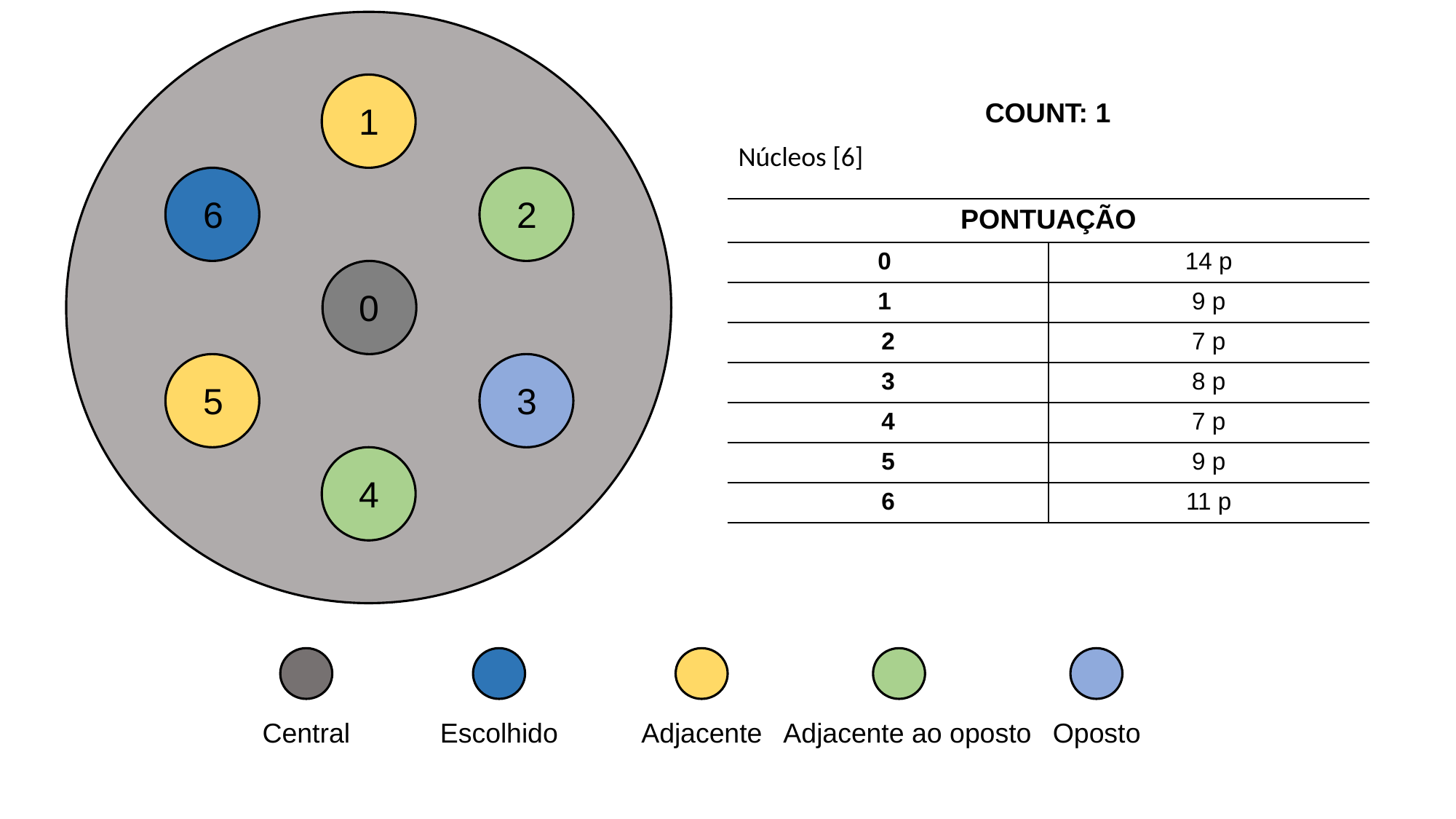

COUNT: 1
1
Núcleos [6]

6
2
| PONTUAÇÃO |  |
| --- | --- |
| 0 | 14 p |
| 1 | 9 p |
| 2 | 7 p |
| 3 | 8 p |
| 4 | 7 p |
| 5 | 9 p |
| 6 | 11 p |

0

5
3

4

Central
Escolhido
Adjacente
Adjacente ao oposto
Oposto